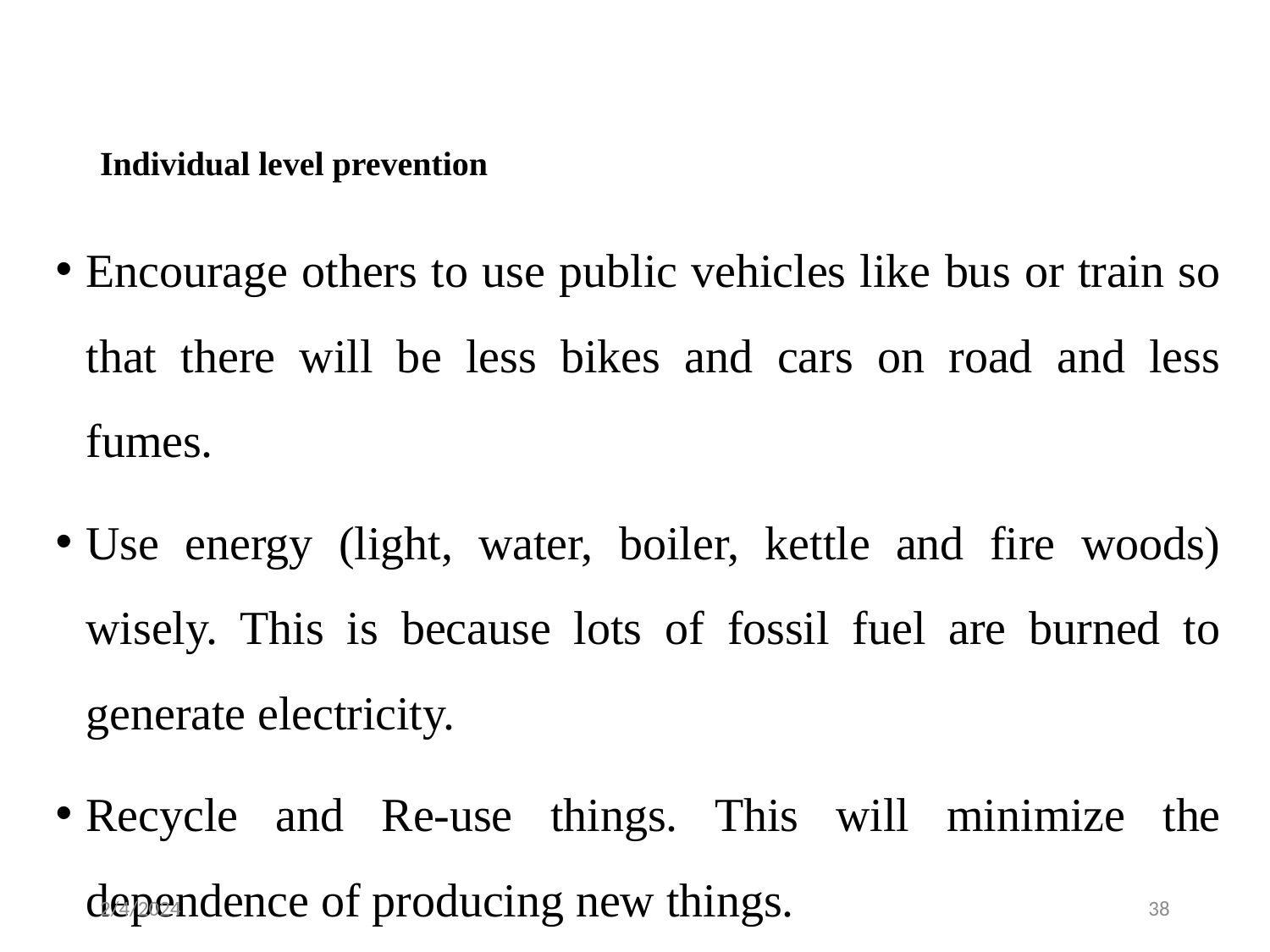

# Individual level prevention
Encourage others to use public vehicles like bus or train so that there will be less bikes and cars on road and less fumes.
Use energy (light, water, boiler, kettle and fire woods) wisely. This is because lots of fossil fuel are burned to generate electricity.
Recycle and Re-use things. This will minimize the dependence of producing new things.

2/4/2024
38